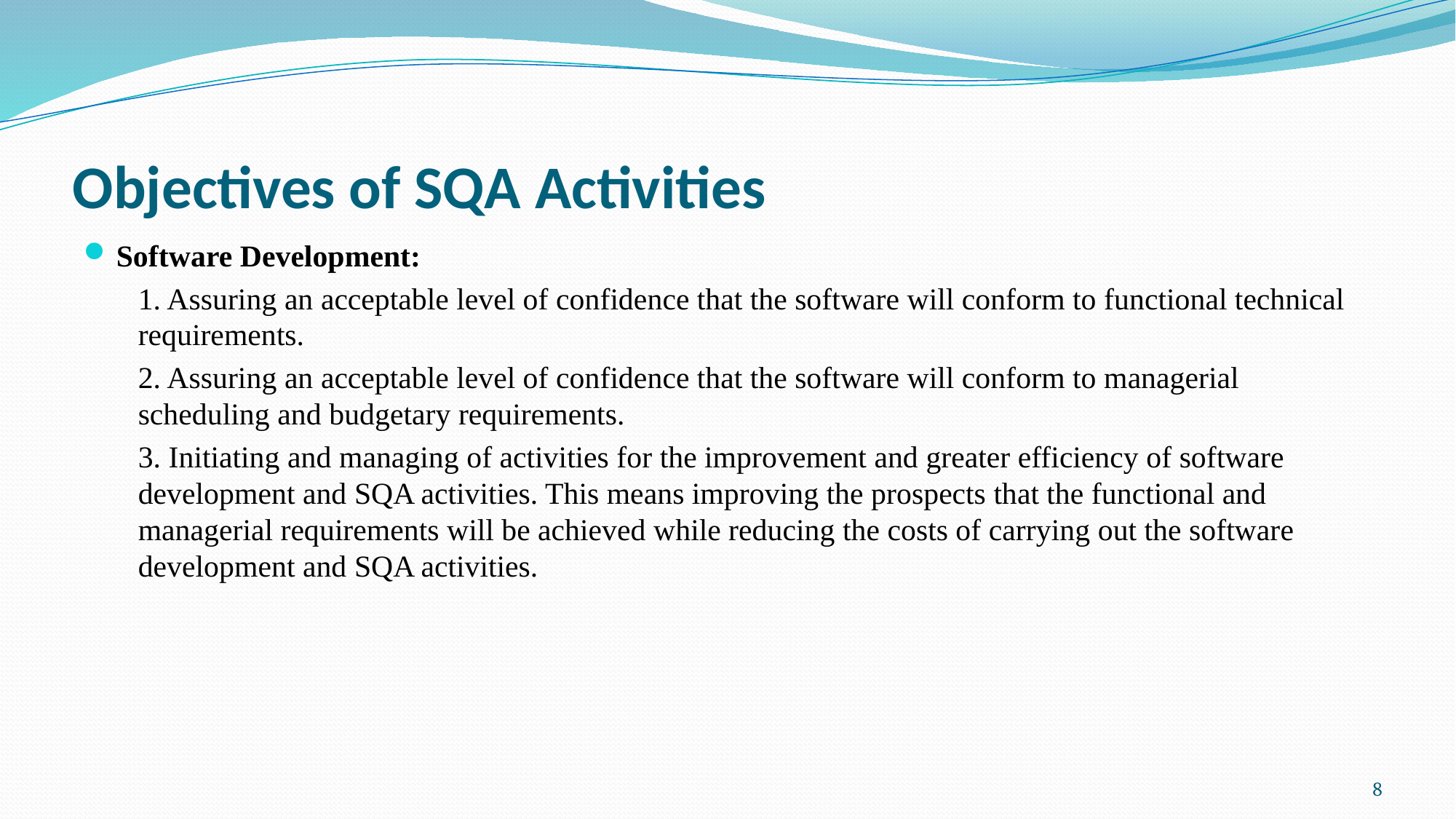

# Objectives of SQA Activities
Software Development:
1. Assuring an acceptable level of confidence that the software will conform to functional technical requirements.
2. Assuring an acceptable level of confidence that the software will conform to managerial scheduling and budgetary requirements.
3. Initiating and managing of activities for the improvement and greater efficiency of software development and SQA activities. This means improving the prospects that the functional and managerial requirements will be achieved while reducing the costs of carrying out the software development and SQA activities.
8